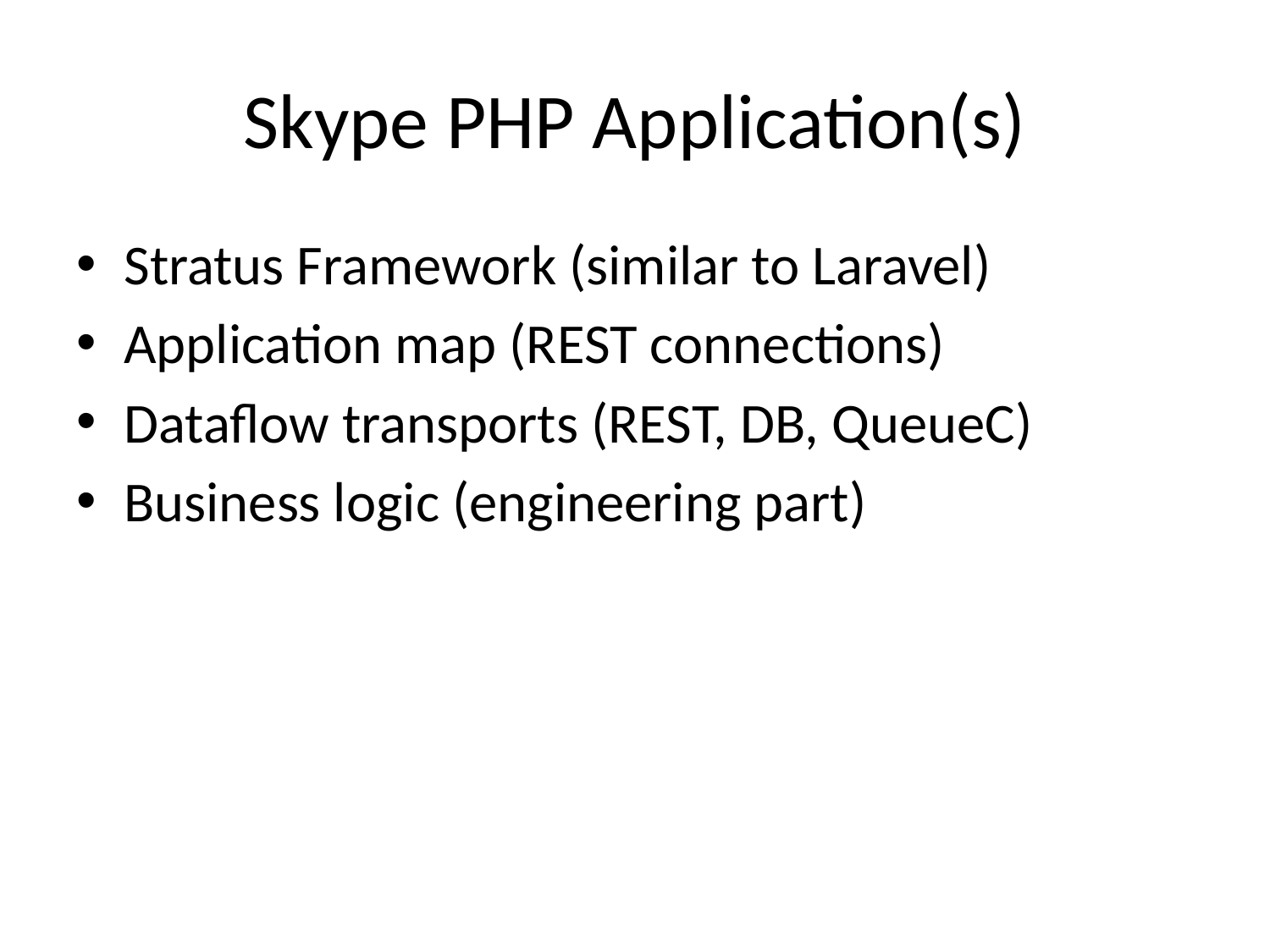

# Skype PHP Application(s)
Stratus Framework (similar to Laravel)
Application map (REST connections)
Dataflow transports (REST, DB, QueueC)
Business logic (engineering part)